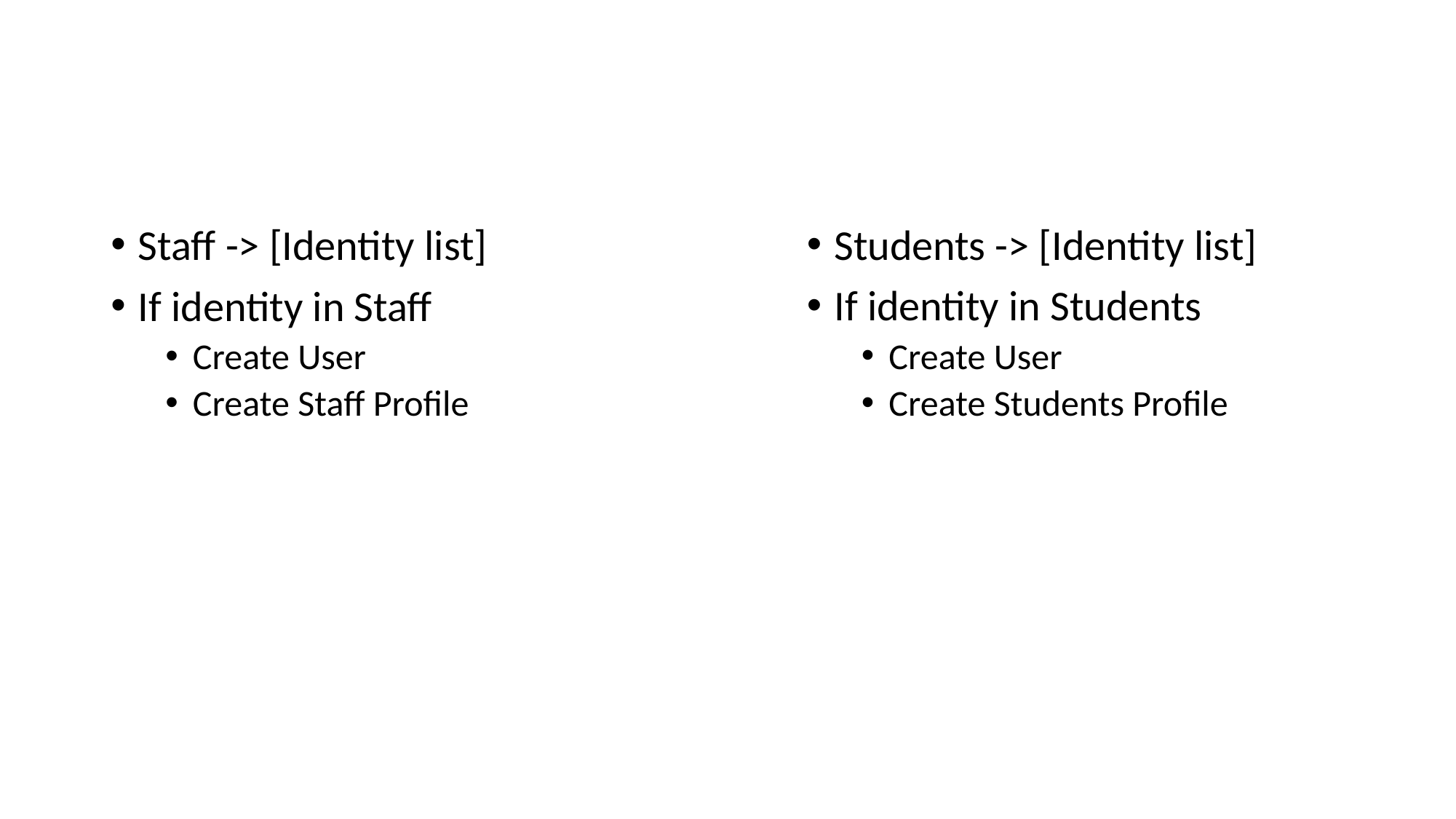

#
Staff -> [Identity list]
If identity in Staff
Create User
Create Staff Profile
Students -> [Identity list]
If identity in Students
Create User
Create Students Profile